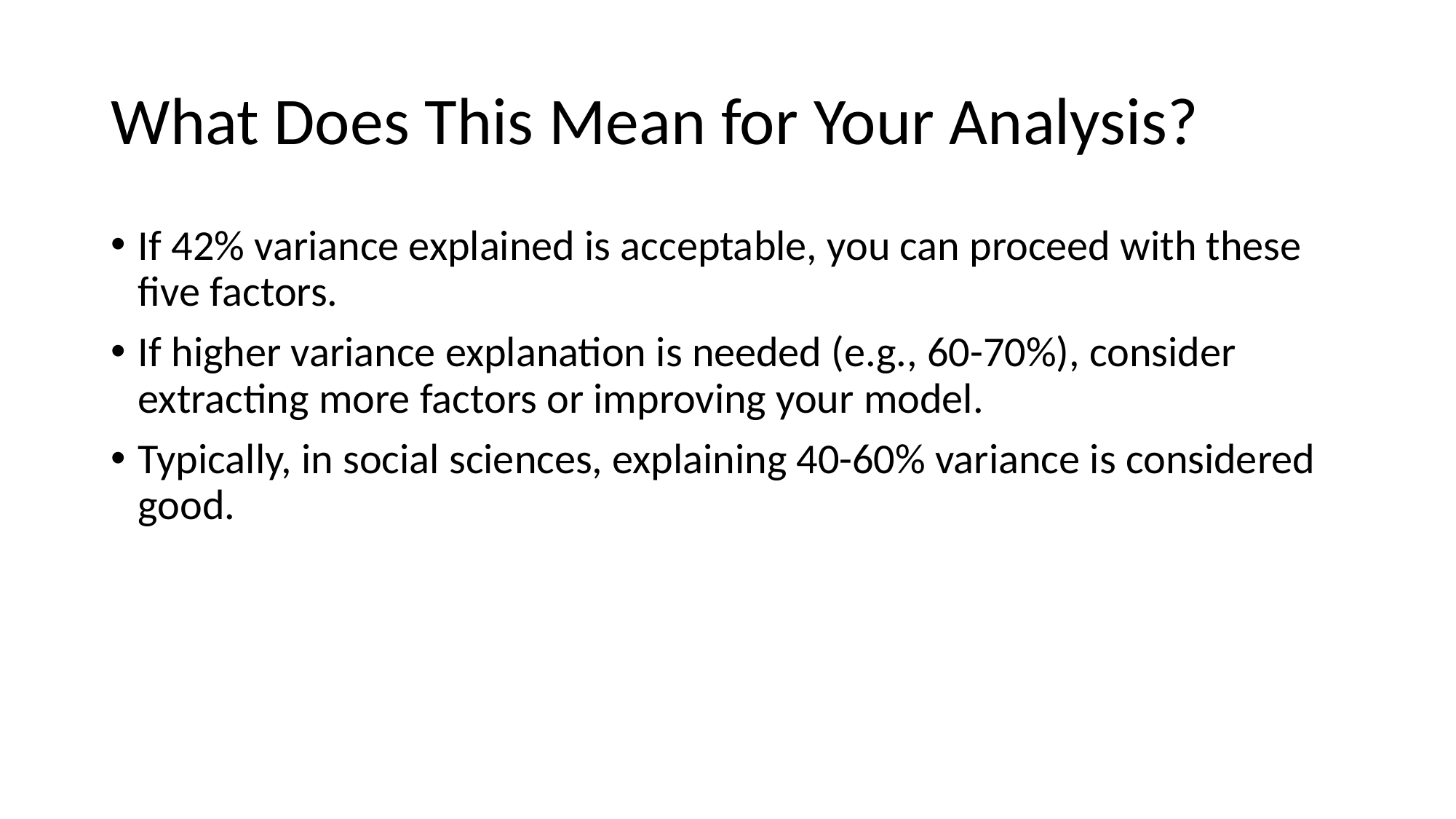

# What Does This Mean for Your Analysis?
If 42% variance explained is acceptable, you can proceed with these five factors.
If higher variance explanation is needed (e.g., 60-70%), consider extracting more factors or improving your model.
Typically, in social sciences, explaining 40-60% variance is considered good.